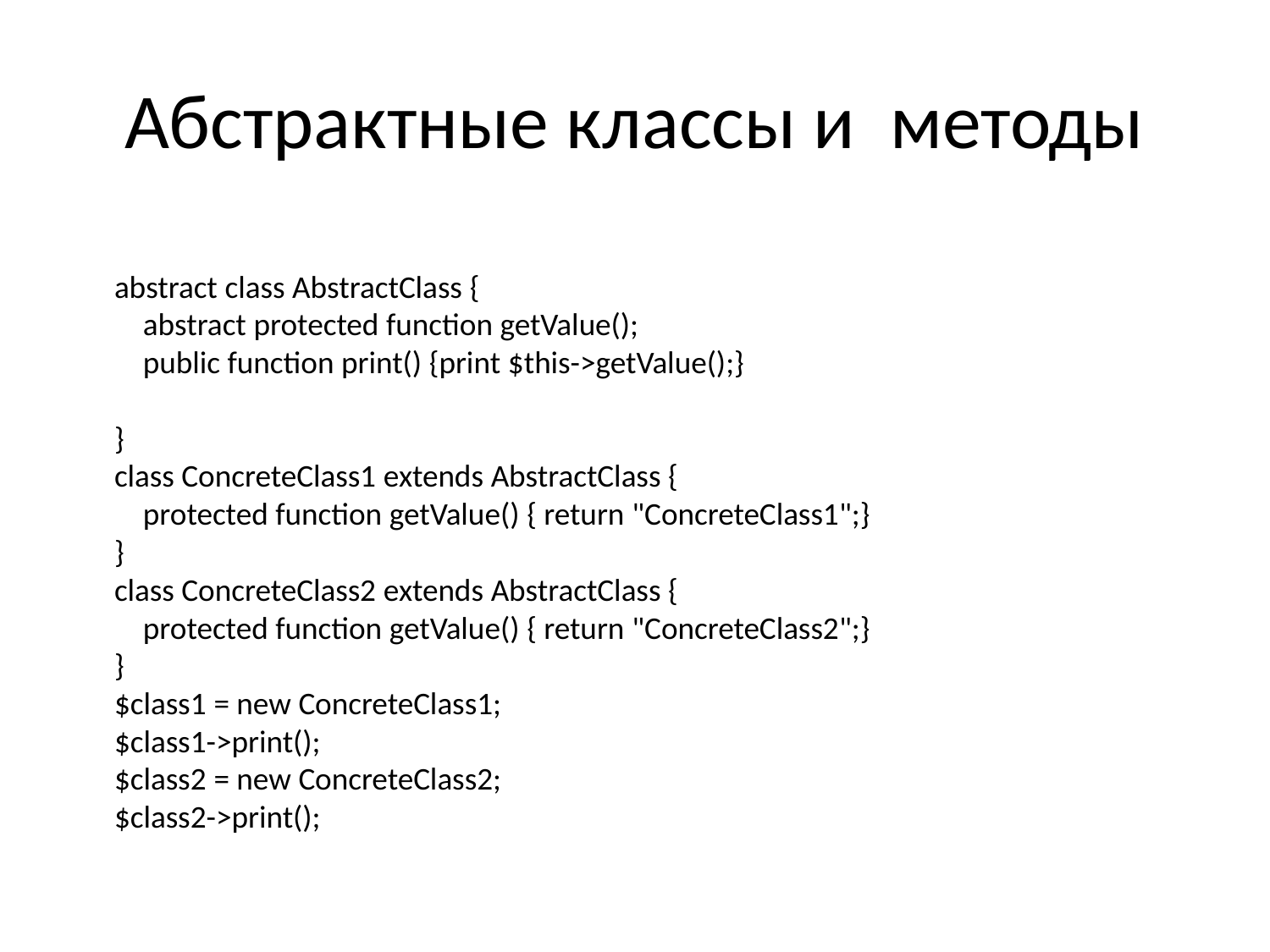

# Абстрактные классы и  методы
abstract class AbstractClass {
    abstract protected function getValue();
    public function print() {print $this->getValue();}
}
class ConcreteClass1 extends AbstractClass {
    protected function getValue() { return "ConcreteClass1";}
}
class ConcreteClass2 extends AbstractClass {
    protected function getValue() { return "ConcreteClass2";}
}
$class1 = new ConcreteClass1;
$class1->print();
$class2 = new ConcreteClass2;
$class2->print();